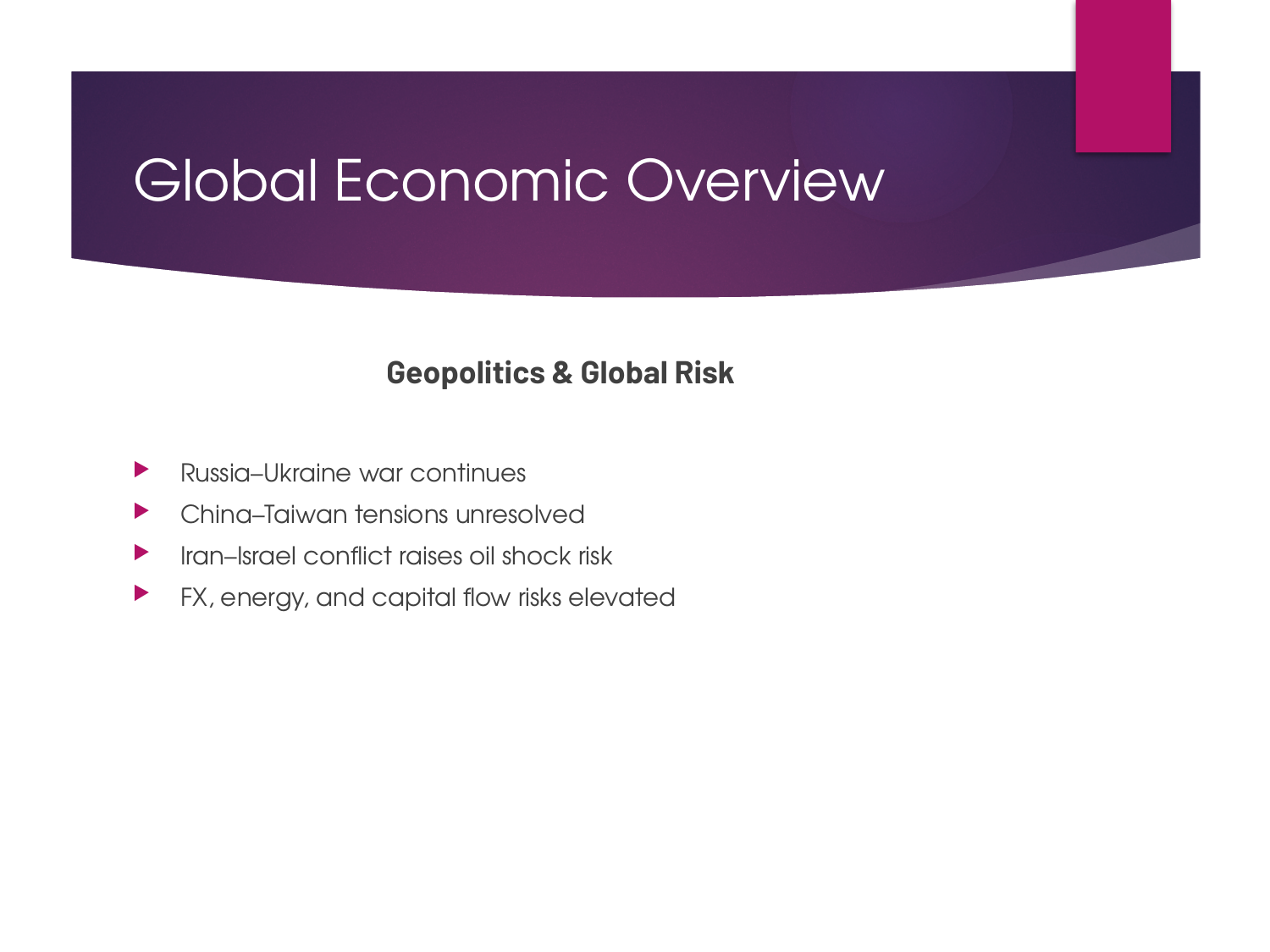

# Global Economic Overview
Geopolitics & Global Risk

Russia–Ukraine war continues
China–Taiwan tensions unresolved
Iran–Israel conflict raises oil shock risk
FX, energy, and capital flow risks elevated